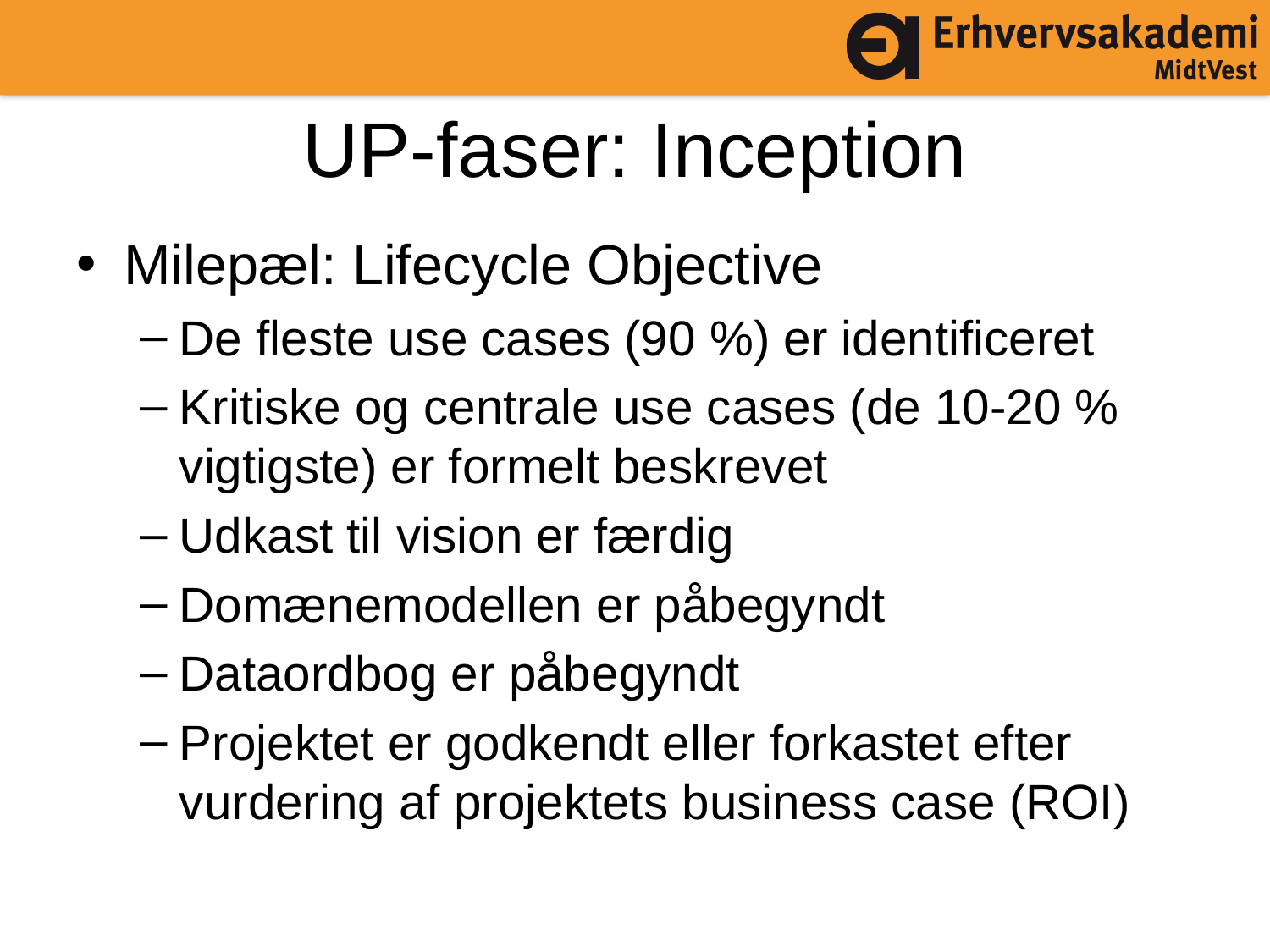

# UP-faser: Inception
Milepæl: Lifecycle Objective
De fleste use cases (90 %) er identificeret
Kritiske og centrale use cases (de 10-20 % vigtigste) er formelt beskrevet
Udkast til vision er færdig
Domænemodellen er påbegyndt
Dataordbog er påbegyndt
Projektet er godkendt eller forkastet efter vurdering af projektets business case (ROI)